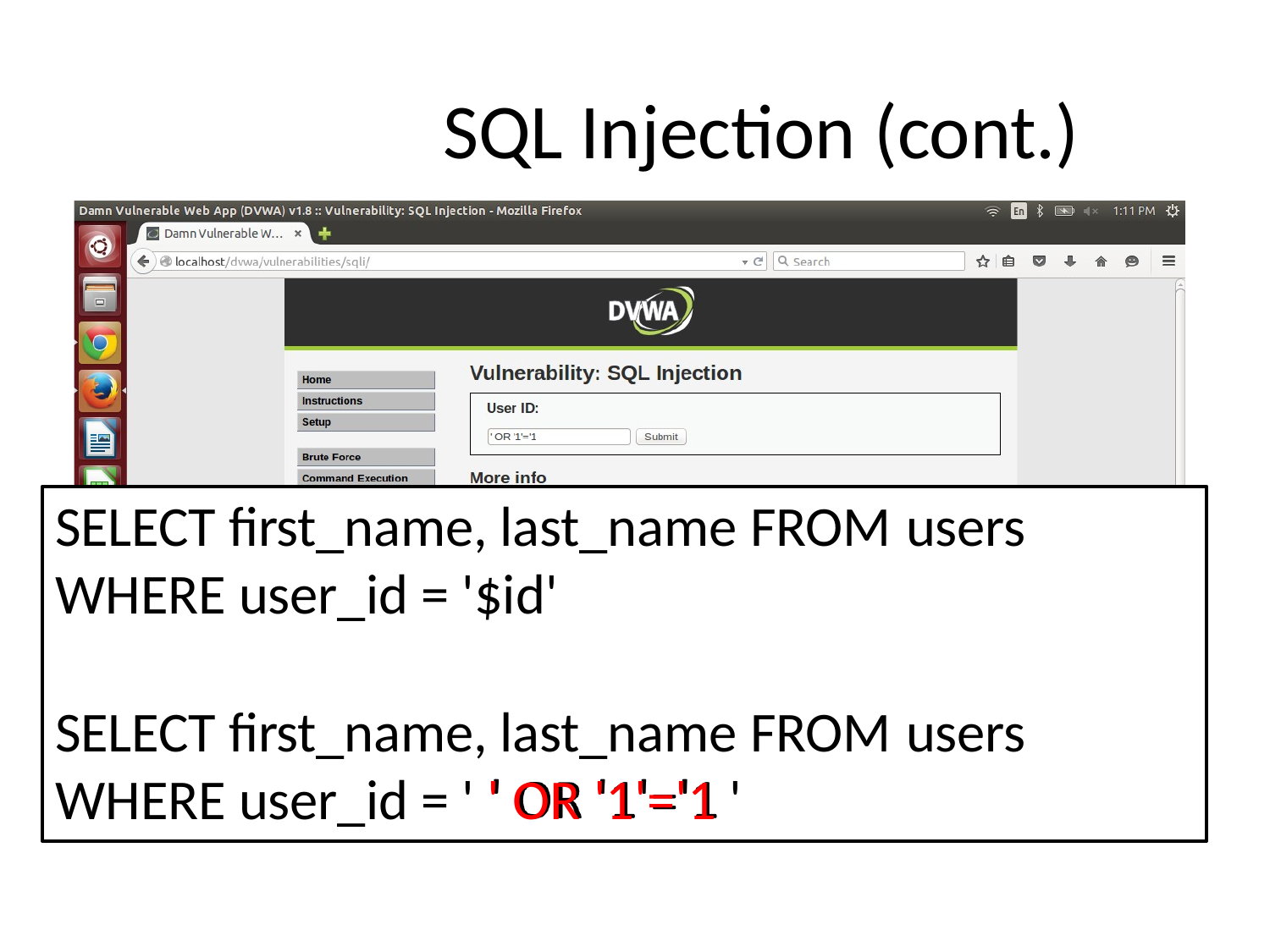

# SQL Injection (cont.)

SELECT first_name, last_name FROM users
WHERE user_id = '$id'

SELECT first_name, last_name FROM users
WHERE user_id = ' ' OR '1'='1 '